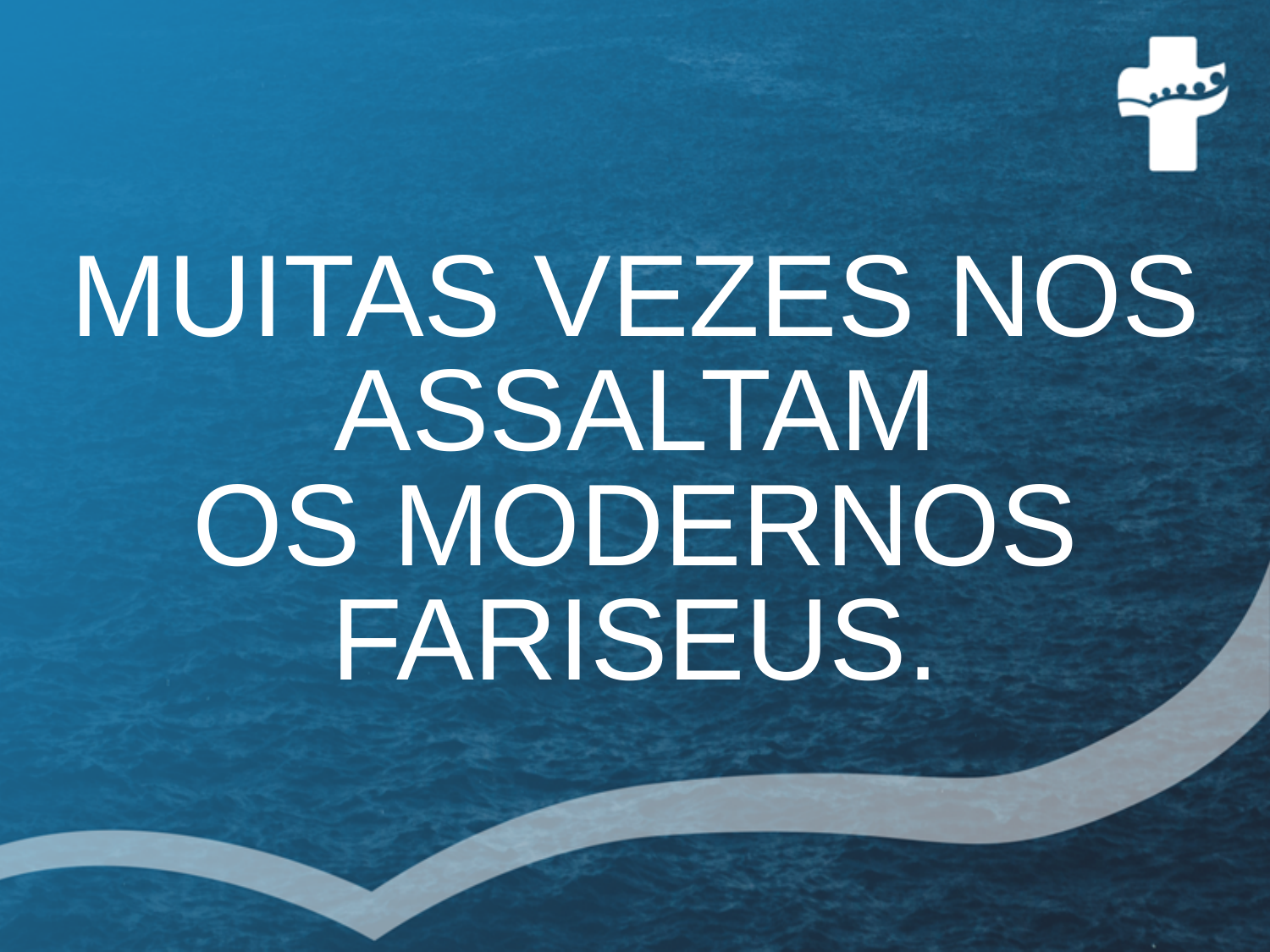

MUITAS VEZES NOS ASSALTAM
OS MODERNOS FARISEUS.